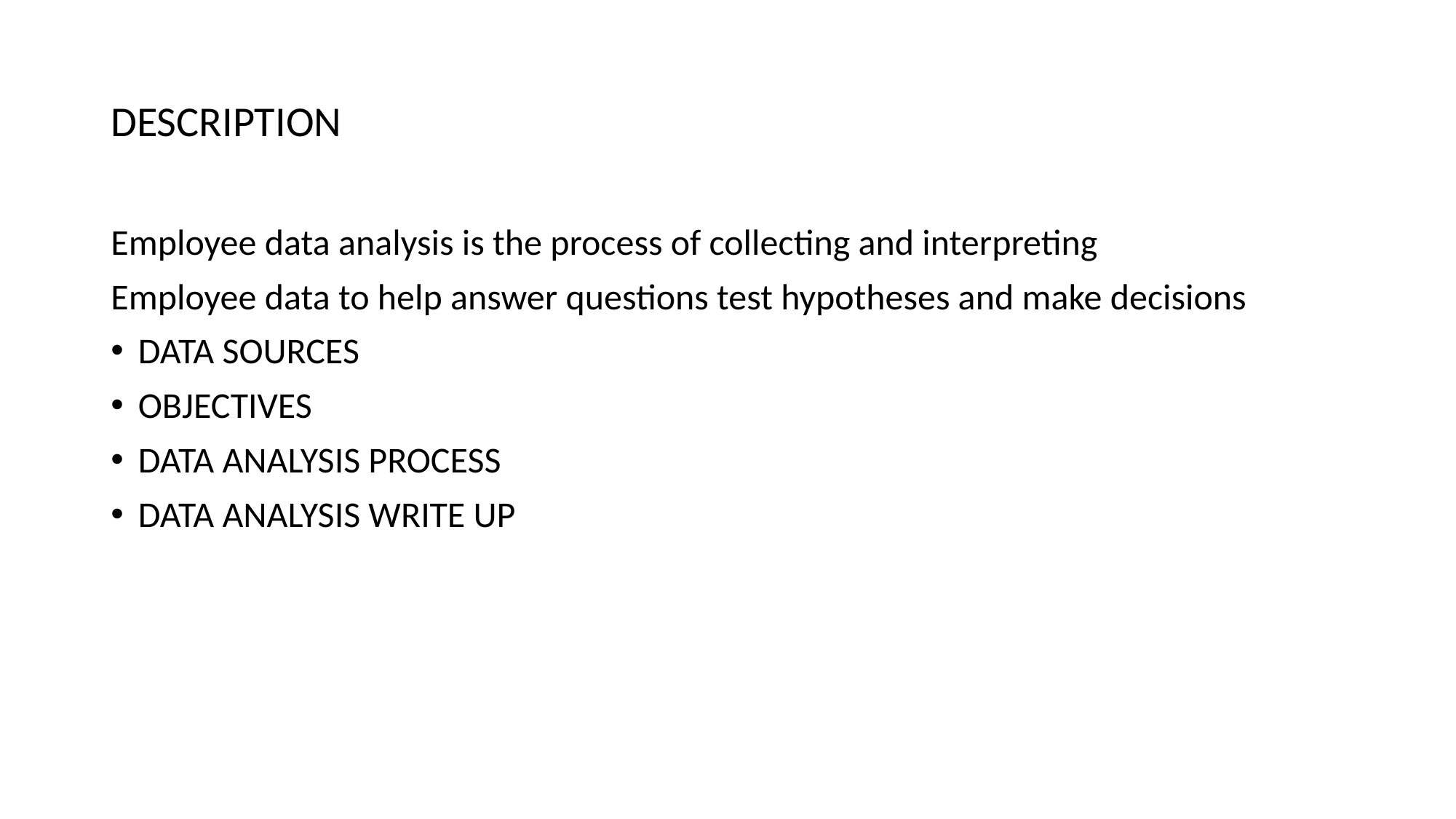

# DESCRIPTION
Employee data analysis is the process of collecting and interpreting
Employee data to help answer questions test hypotheses and make decisions
DATA SOURCES
OBJECTIVES
DATA ANALYSIS PROCESS
DATA ANALYSIS WRITE UP